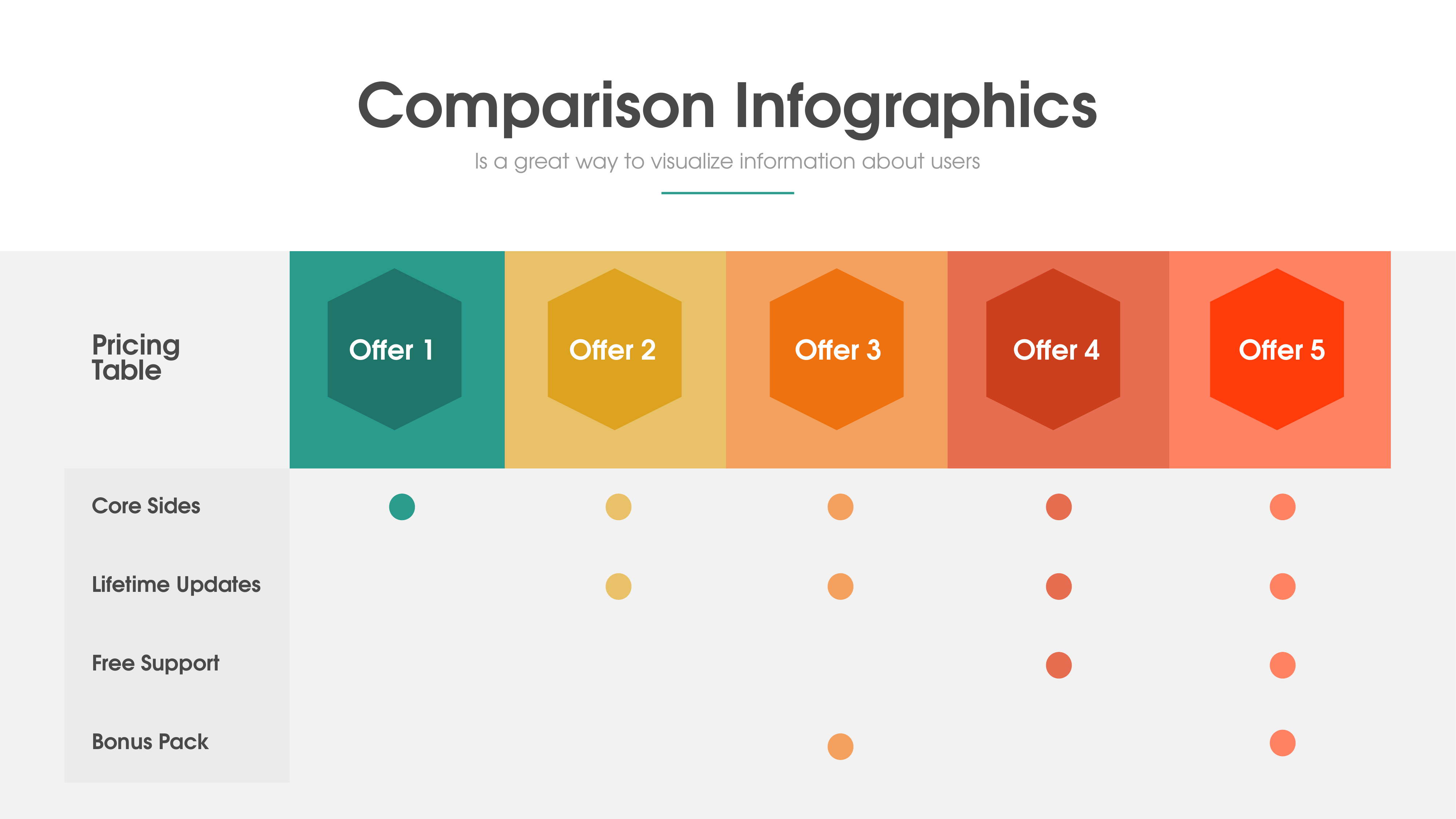

Comparison Infographics
Is a great way to visualize information about users

| Pricing Table |  |  |  |  |  |
| --- | --- | --- | --- | --- | --- |
| Core Sides |  |  |  |  |  |
| Lifetime Updates |  |  |  |  |  |
| Free Support |  |  |  |  |  |
| Bonus Pack |  |  |  |  |  |

Offer 1
Offer 2
Offer 3
Offer 4
Offer 5